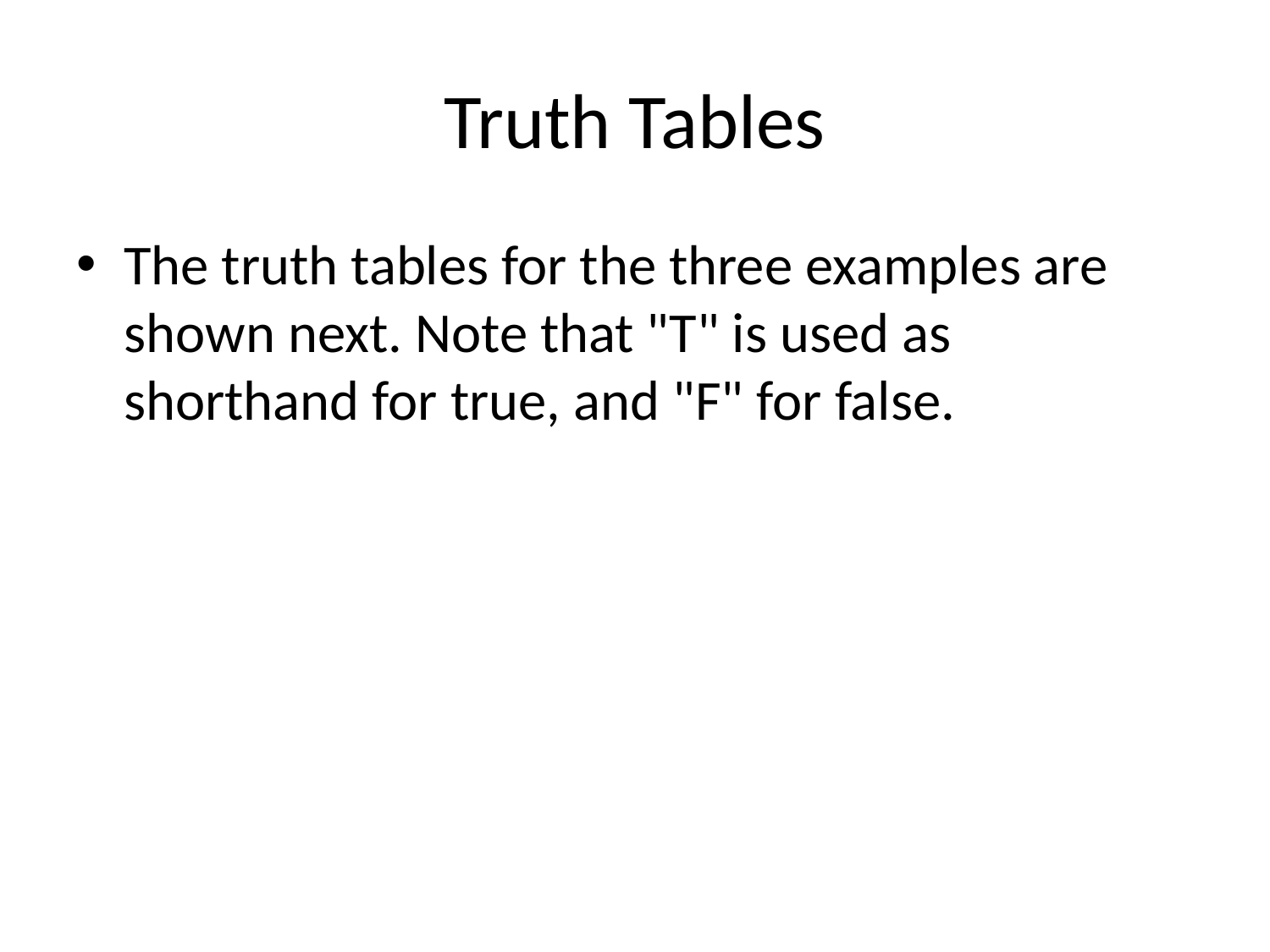

# Truth Tables
The truth tables for the three examples are shown next. Note that "T" is used as shorthand for true, and "F" for false.